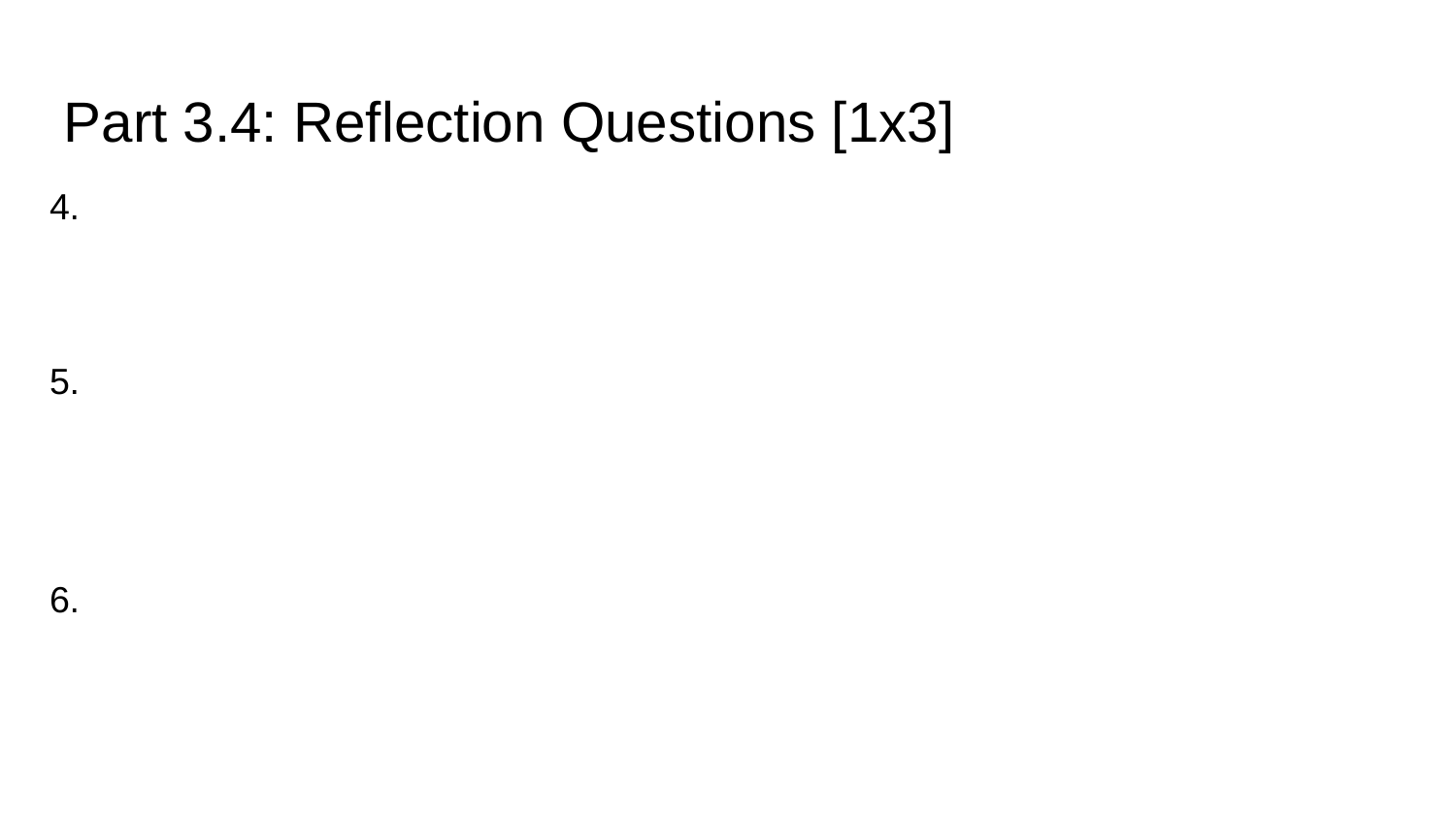

Part 3.4: Reflection Questions [1x3]
4.

5.

6.